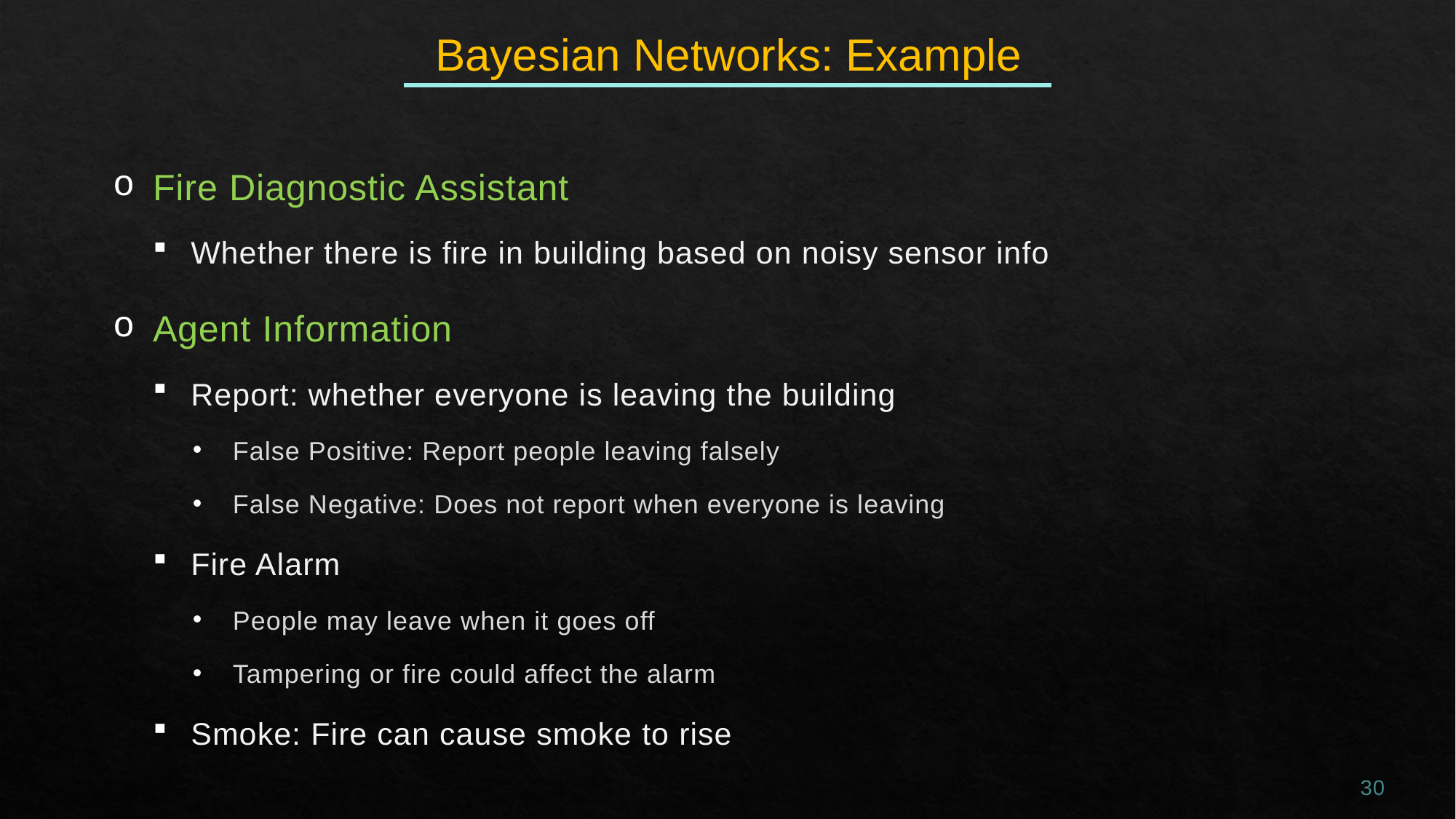

# Bayesian Networks: Example
Fire Diagnostic Assistant
Whether there is fire in building based on noisy sensor info
Agent Information
Report: whether everyone is leaving the building
False Positive: Report people leaving falsely
False Negative: Does not report when everyone is leaving
Fire Alarm
People may leave when it goes off
Tampering or fire could affect the alarm
Smoke: Fire can cause smoke to rise
30